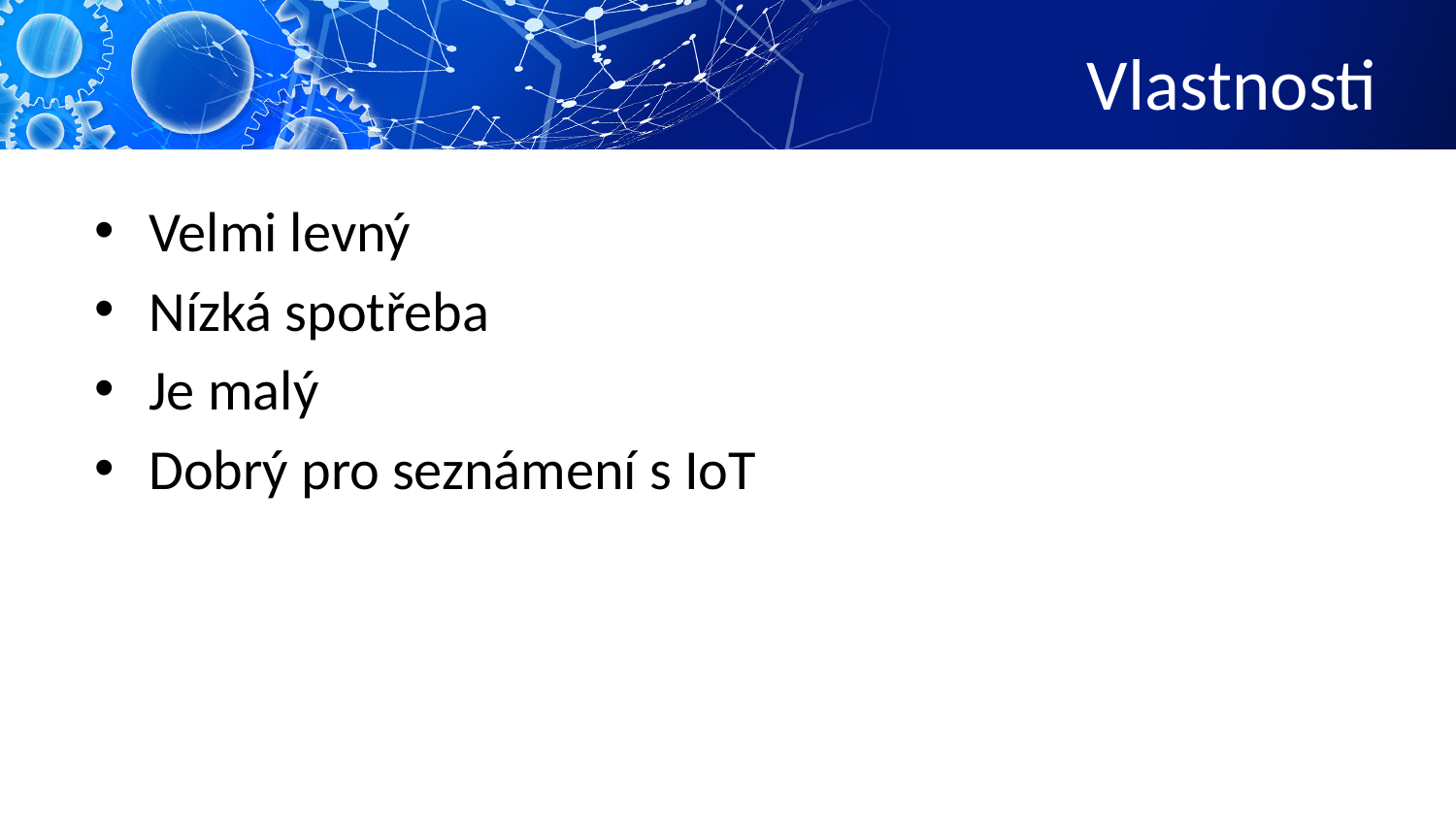

# Vlastnosti
Velmi levný
Nízká spotřeba
Je malý
Dobrý pro seznámení s IoT